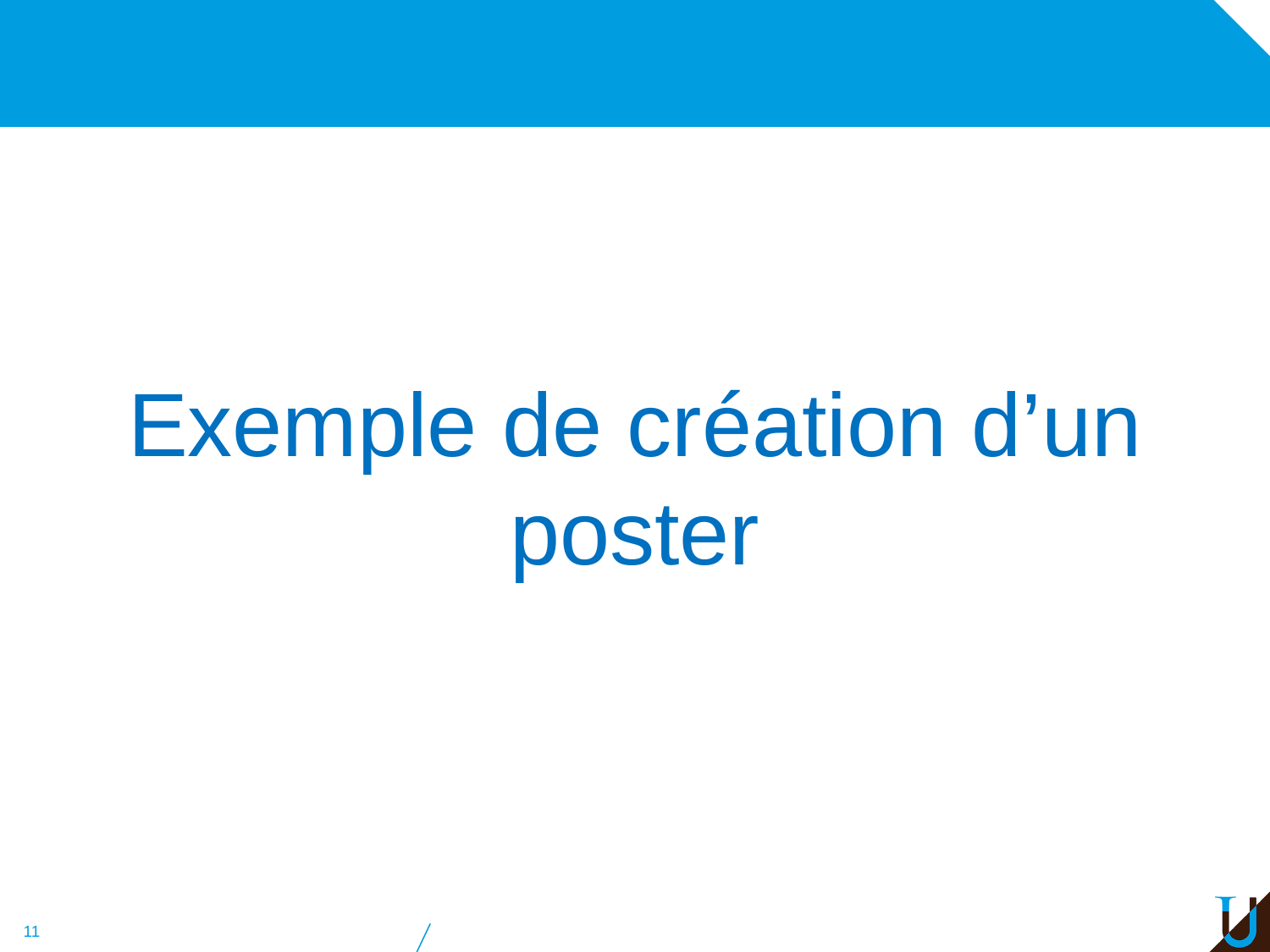

#
Exemple de création d’un poster
11